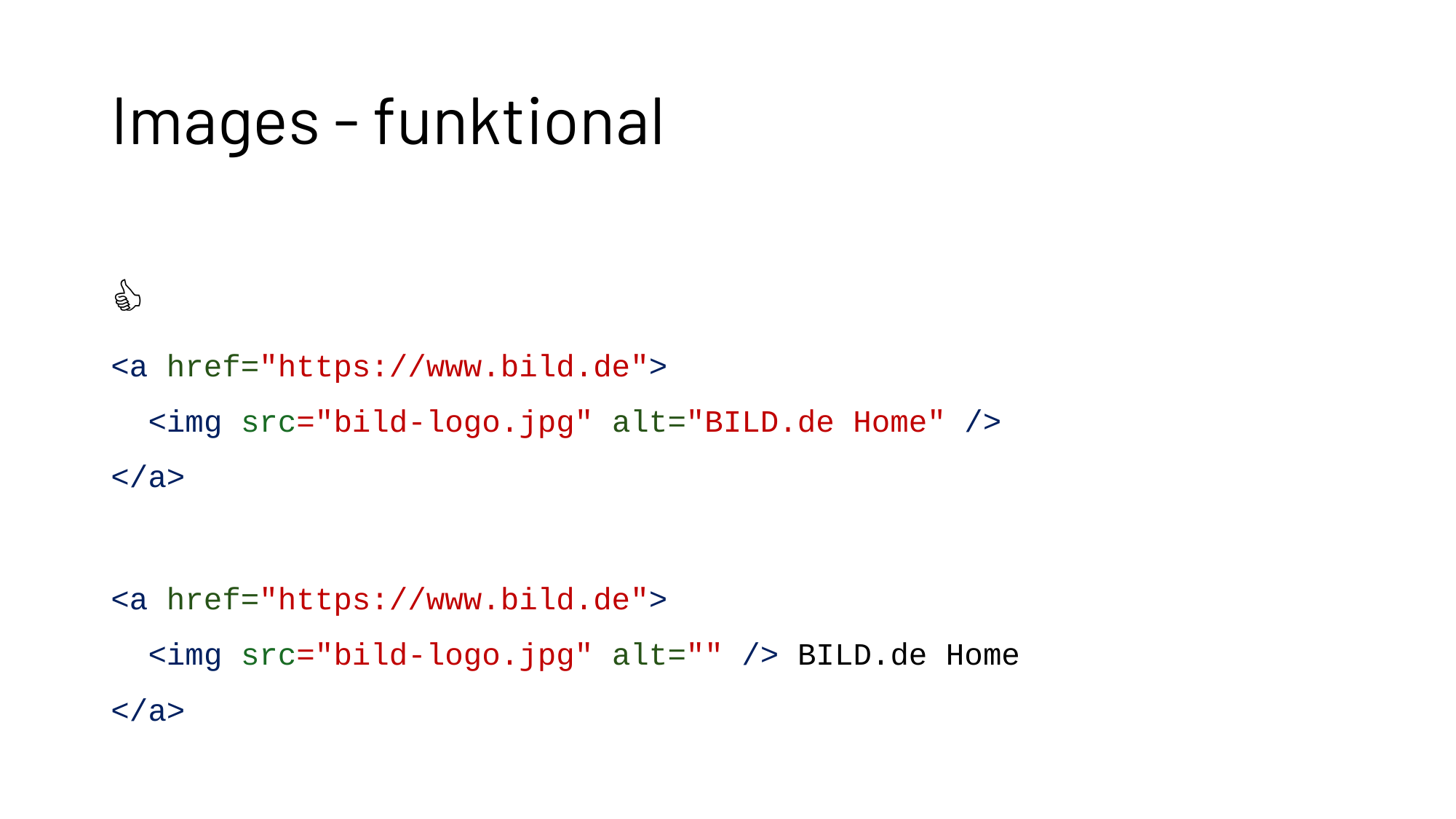

# Images - funktional
👍
<a href="https://www.bild.de">
  <img src="bild-logo.jpg" alt="BILD.de Home" />
</a>

<a href="https://www.bild.de">
  <img src="bild-logo.jpg" alt="" /> BILD.de Home
</a>